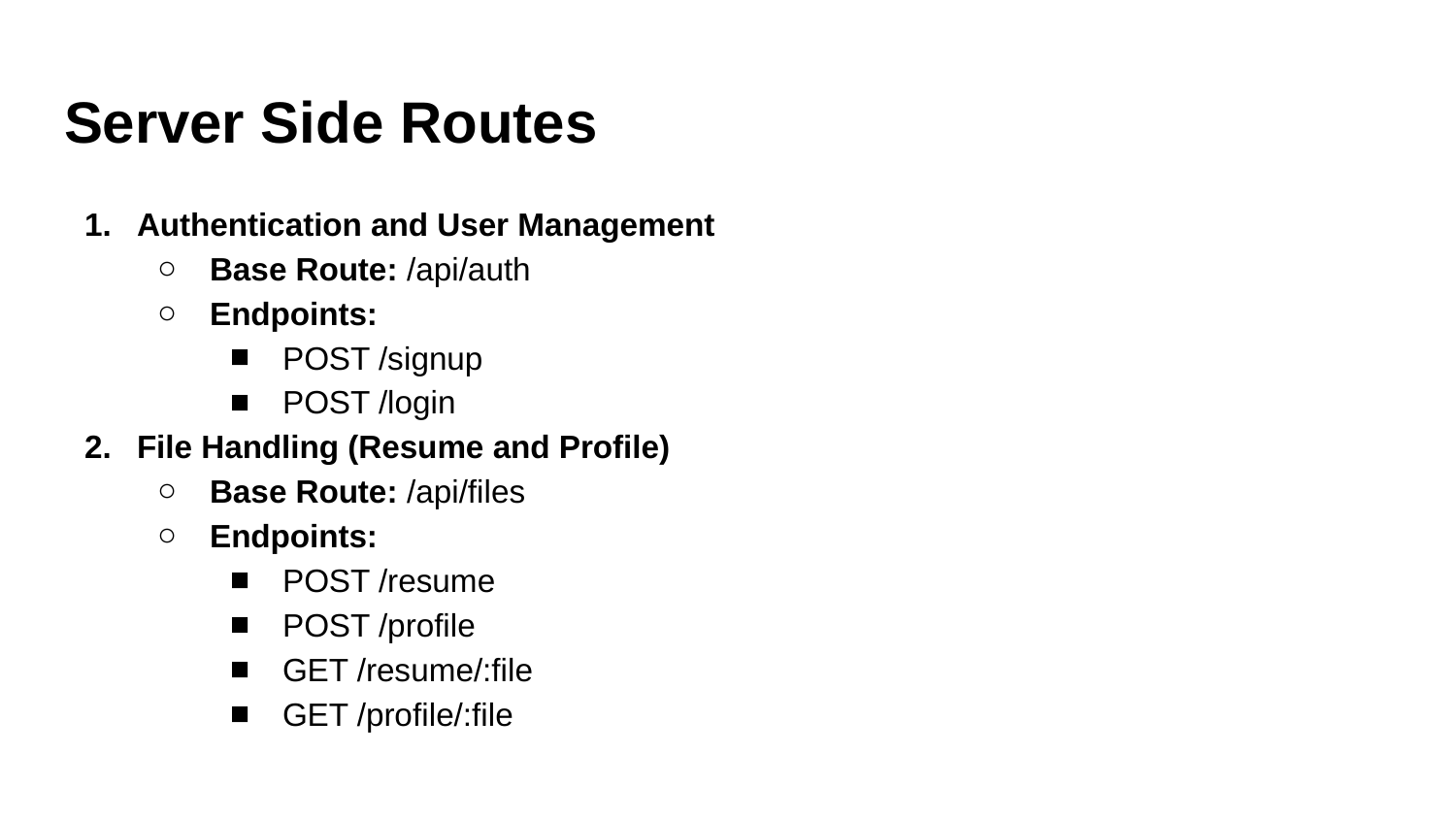

# Server Side Routes
Authentication and User Management
Base Route: /api/auth
Endpoints:
POST /signup
POST /login
File Handling (Resume and Profile)
Base Route: /api/files
Endpoints:
POST /resume
POST /profile
GET /resume/:file
GET /profile/:file